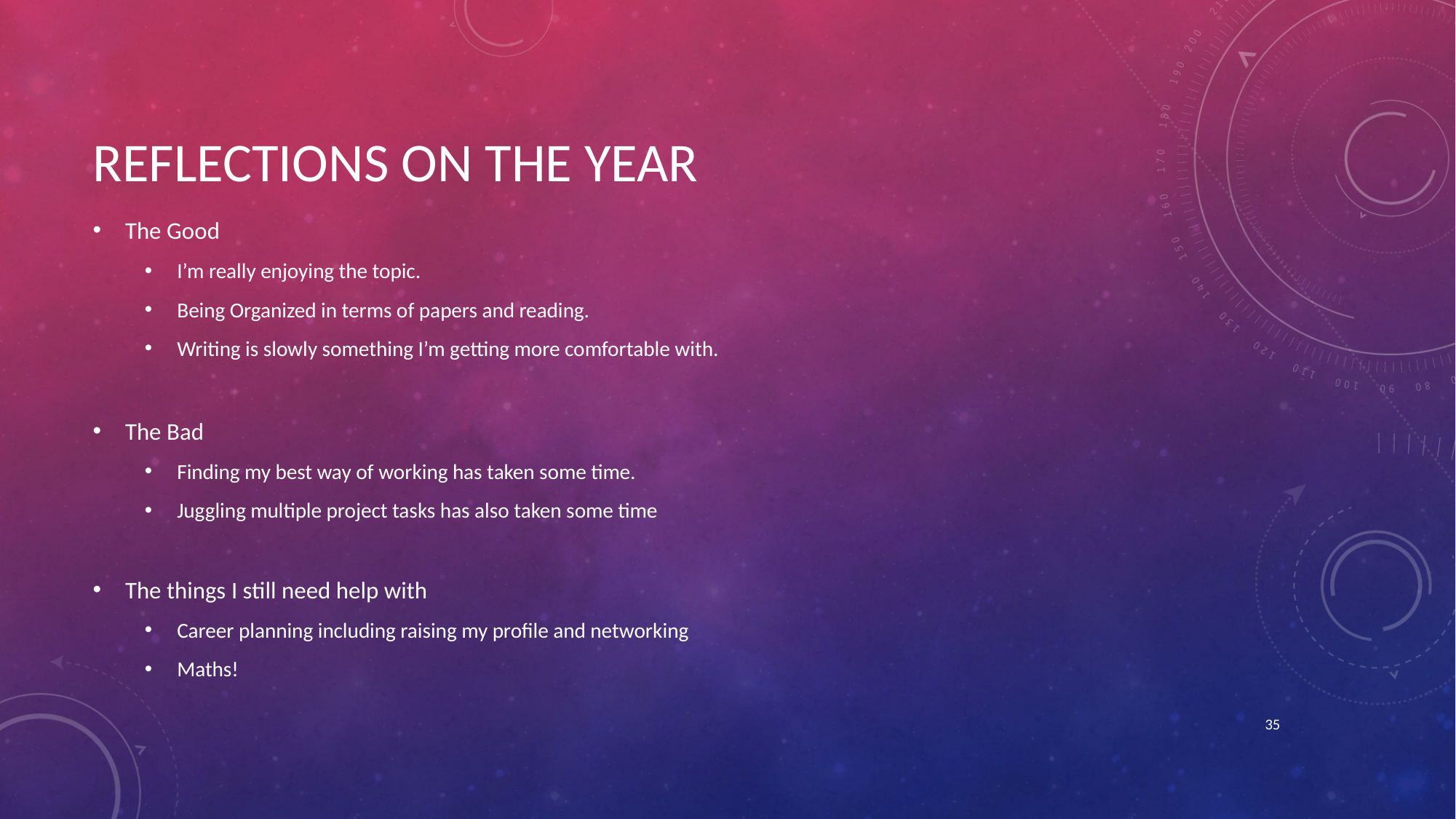

# Reflections on the year
The Good
I’m really enjoying the topic.
Being Organized in terms of papers and reading.
Writing is slowly something I’m getting more comfortable with.

The Bad
Finding my best way of working has taken some time.
Juggling multiple project tasks has also taken some time

The things I still need help with
Career planning including raising my profile and networking
Maths!

35